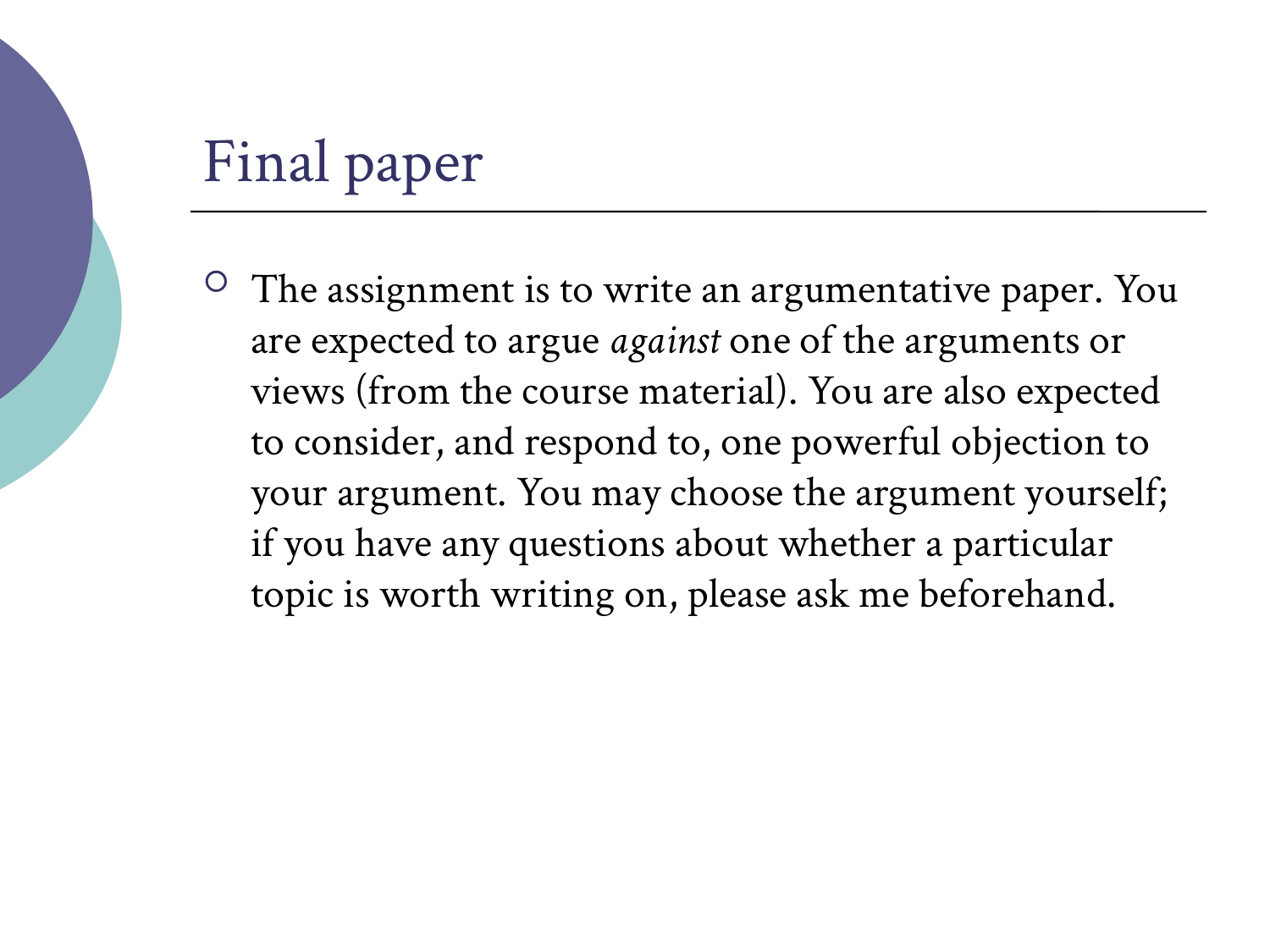

# Final paper
The assignment is to write an argumentative paper. You are expected to argue against one of the arguments or views (from the course material). You are also expected to consider, and respond to, one powerful objection to your argument. You may choose the argument yourself; if you have any questions about whether a particular topic is worth writing on, please ask me beforehand.